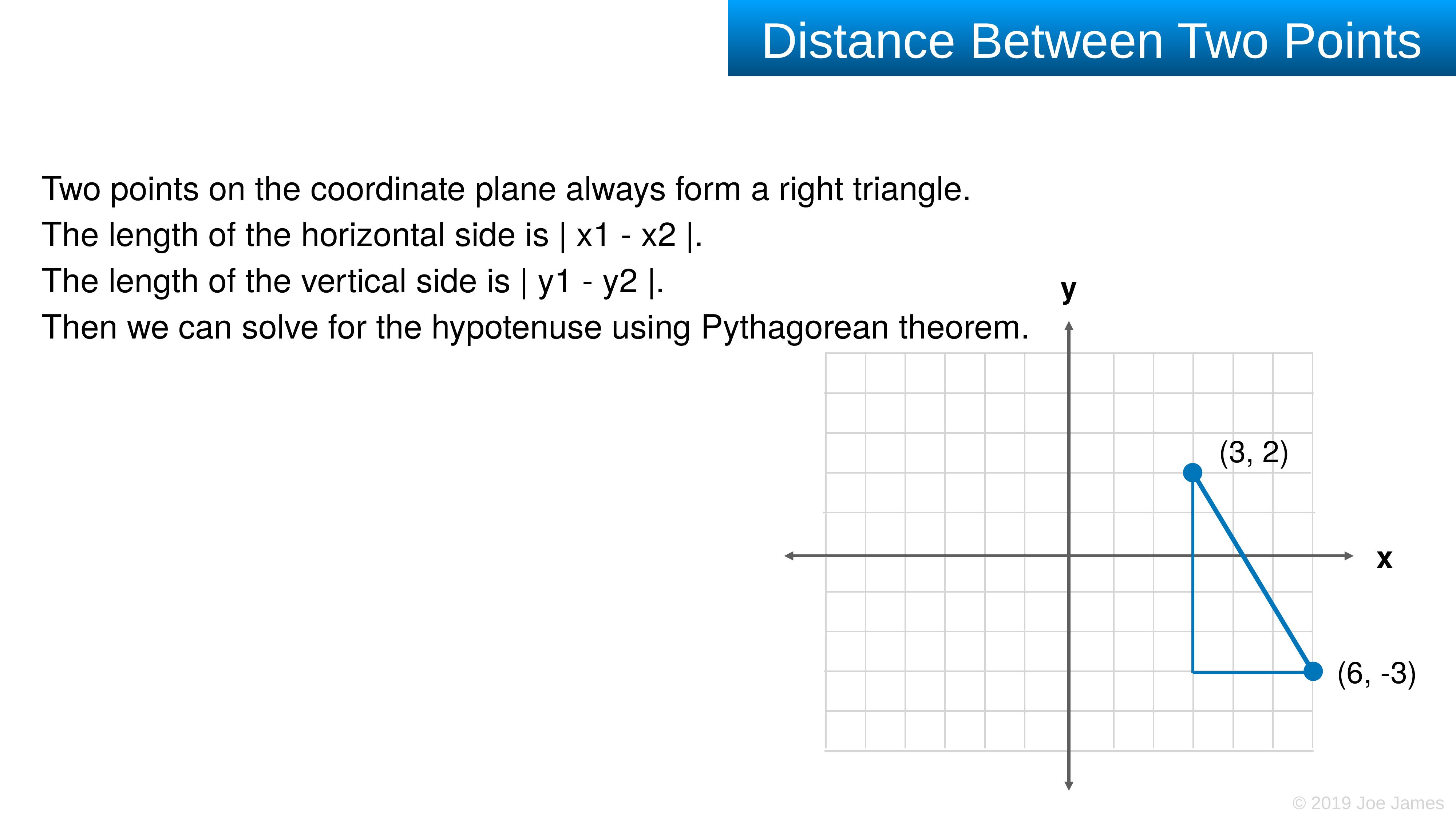

# Distance Between Two Points
Two points on the coordinate plane always form a right triangle.
The length of the horizontal side is | x1 - x2 |.
The length of the vertical side is | y1 - y2 |.
Then we can solve for the hypotenuse using Pythagorean theorem.
y

(3, 2)

x
(6, -3)